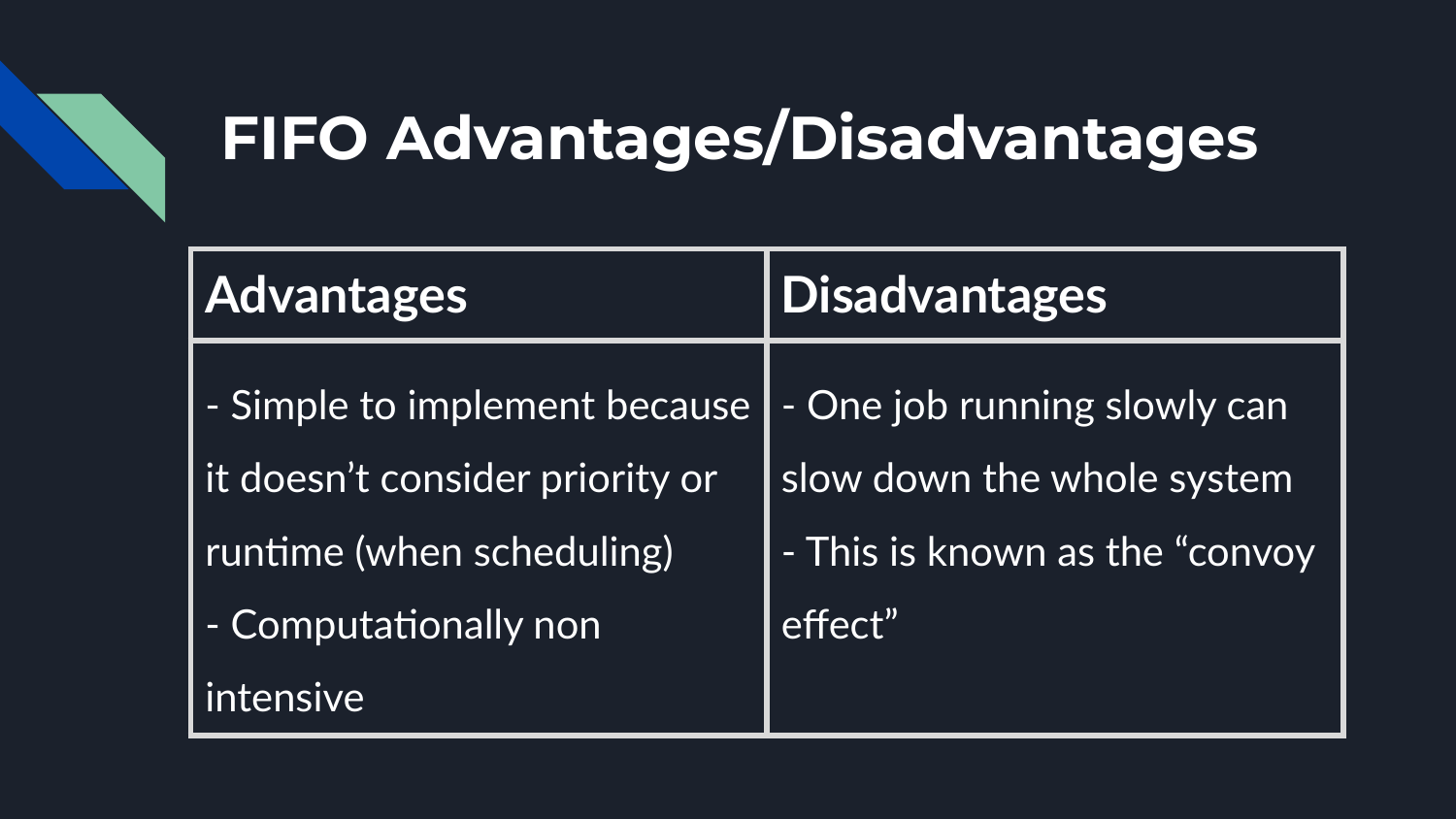

# FIFO Advantages/Disadvantages
| Advantages | Disadvantages |
| --- | --- |
| - Simple to implement because it doesn’t consider priority or runtime (when scheduling) - Computationally non intensive | - One job running slowly can slow down the whole system - This is known as the “convoy effect” |